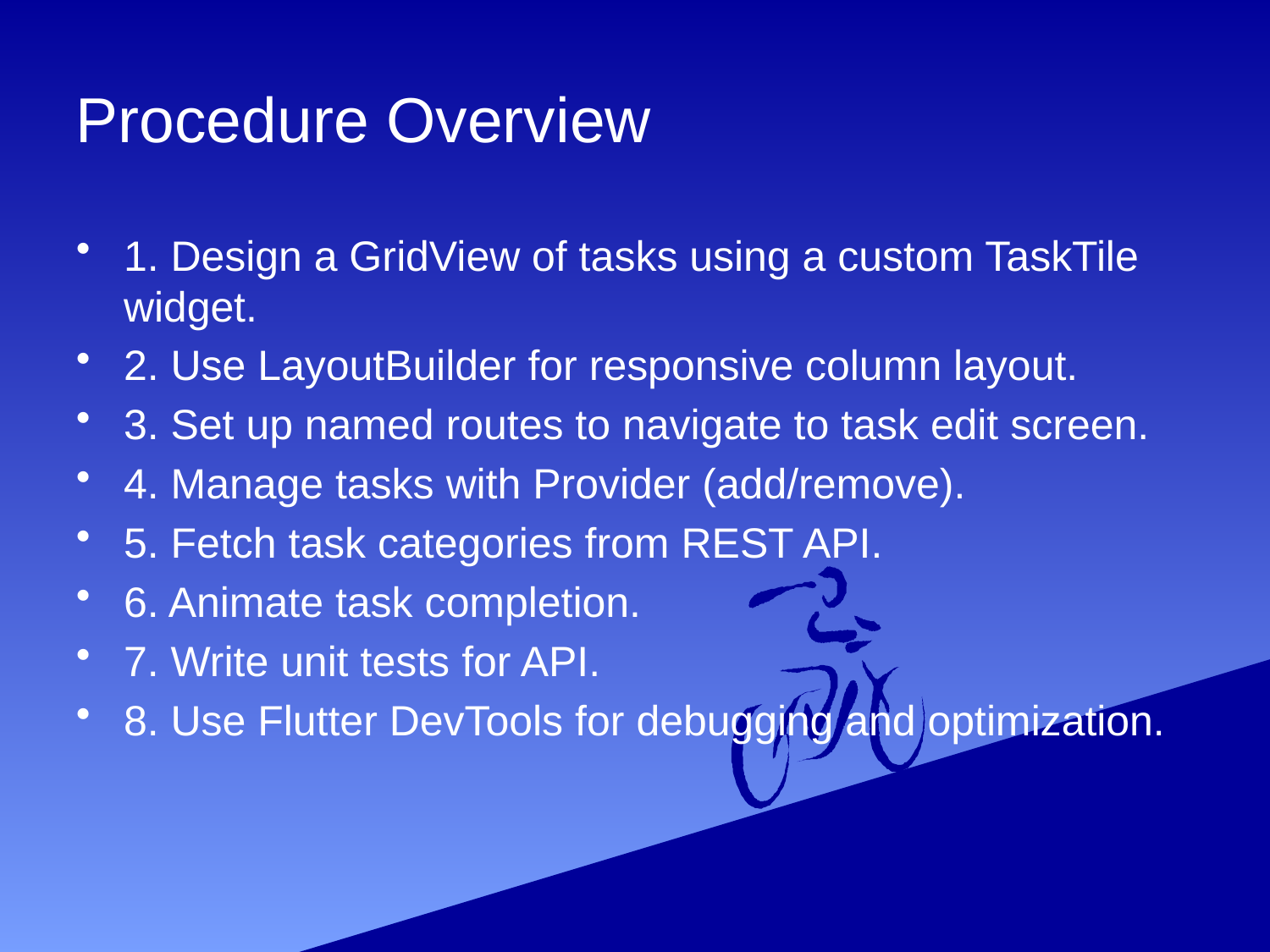

# Procedure Overview
1. Design a GridView of tasks using a custom TaskTile widget.
2. Use LayoutBuilder for responsive column layout.
3. Set up named routes to navigate to task edit screen.
4. Manage tasks with Provider (add/remove).
5. Fetch task categories from REST API.
6. Animate task completion.
7. Write unit tests for API.
8. Use Flutter DevTools for debugging and optimization.